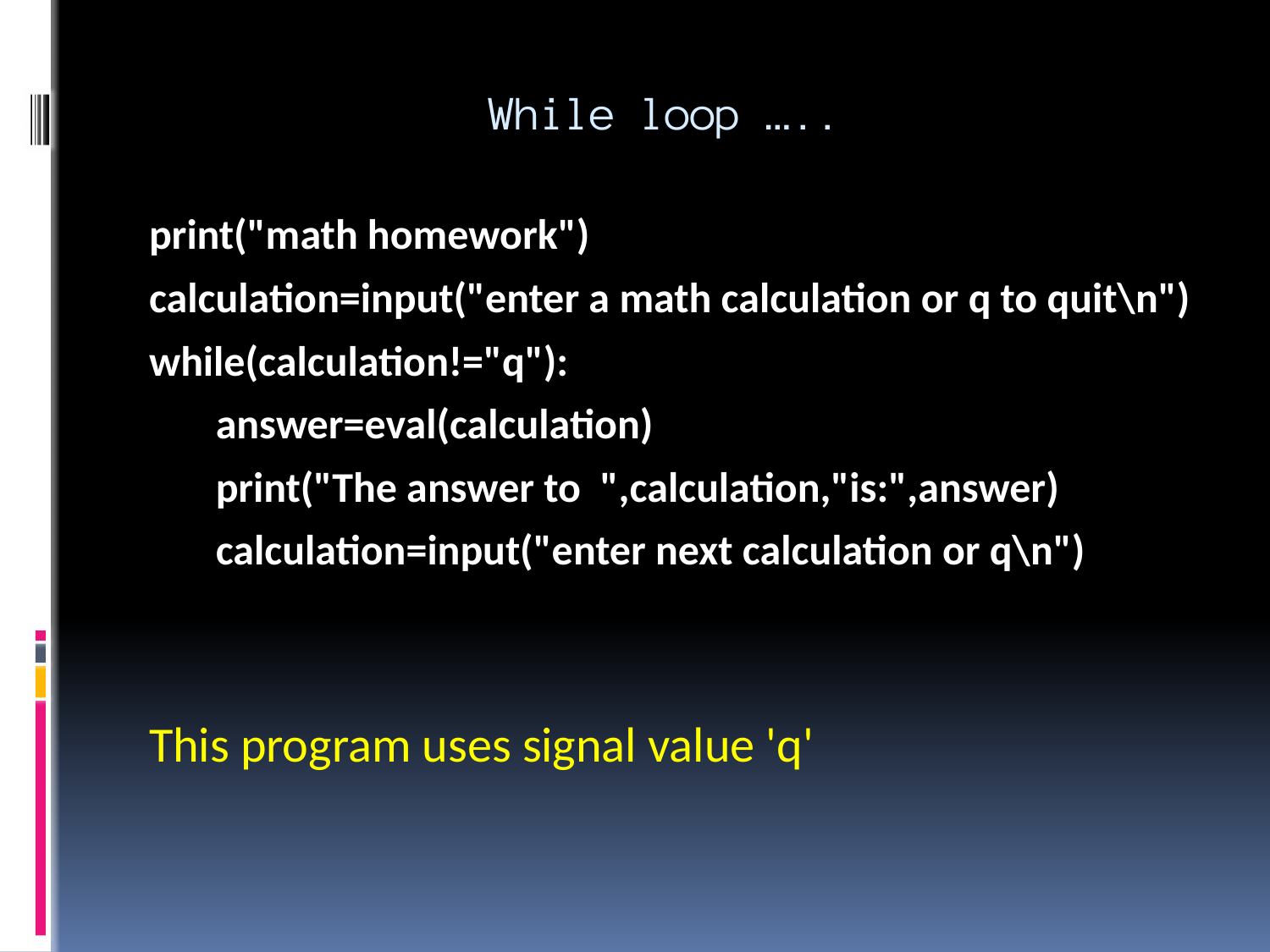

# While loop …..
print("math homework")
calculation=input("enter a math calculation or q to quit\n")
while(calculation!="q"):
       answer=eval(calculation)
       print("The answer to  ",calculation,"is:",answer)
       calculation=input("enter next calculation or q\n")

This program uses signal value 'q'